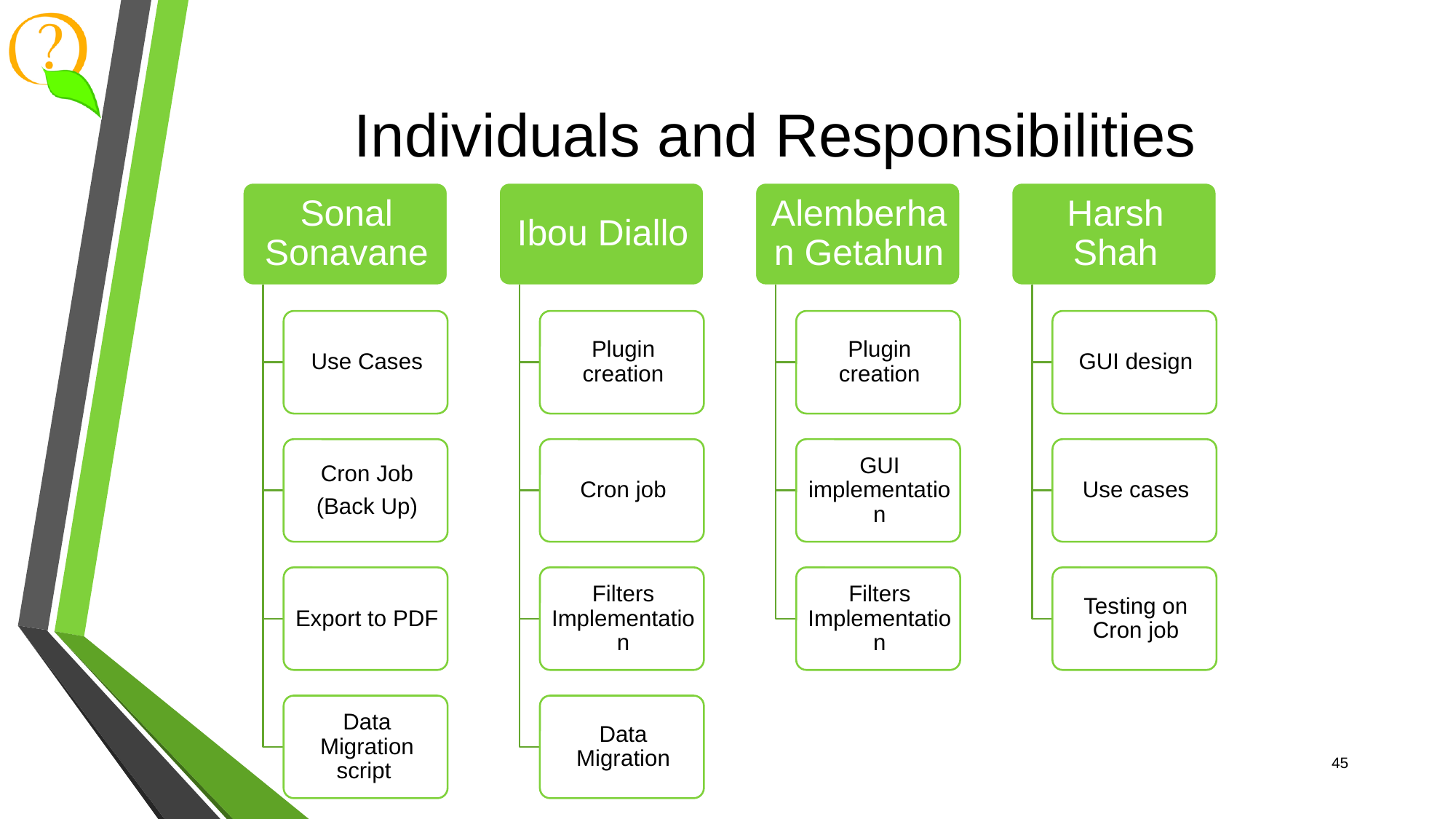

# Individuals and Responsibilities
Sonal Sonavane
Use Cases
Cron Job
(Back Up)
Export to PDF
Data Migration script
Ibou Diallo
Plugin creation
Cron job
Filters Implementation
Data Migration
Alemberhan Getahun
Plugin creation
GUI implementation
Filters Implementation
Harsh Shah
GUI design
Use cases
Testing on Cron job
45